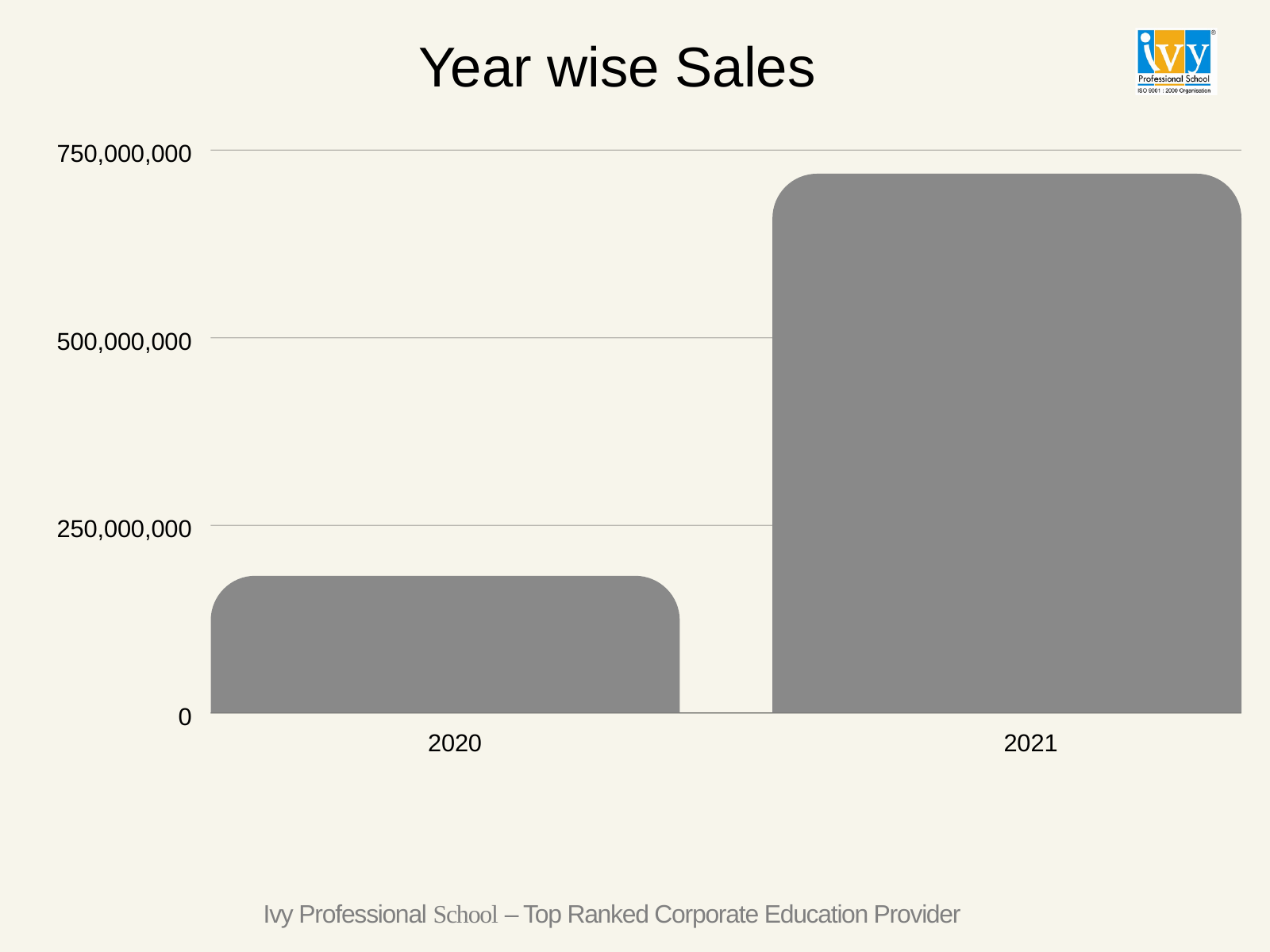

Year wise Sales

750,000,000

500,000,000
250,000,000
0
2020
2021

Ivy Professional School – Top Ranked Corporate Education Provider